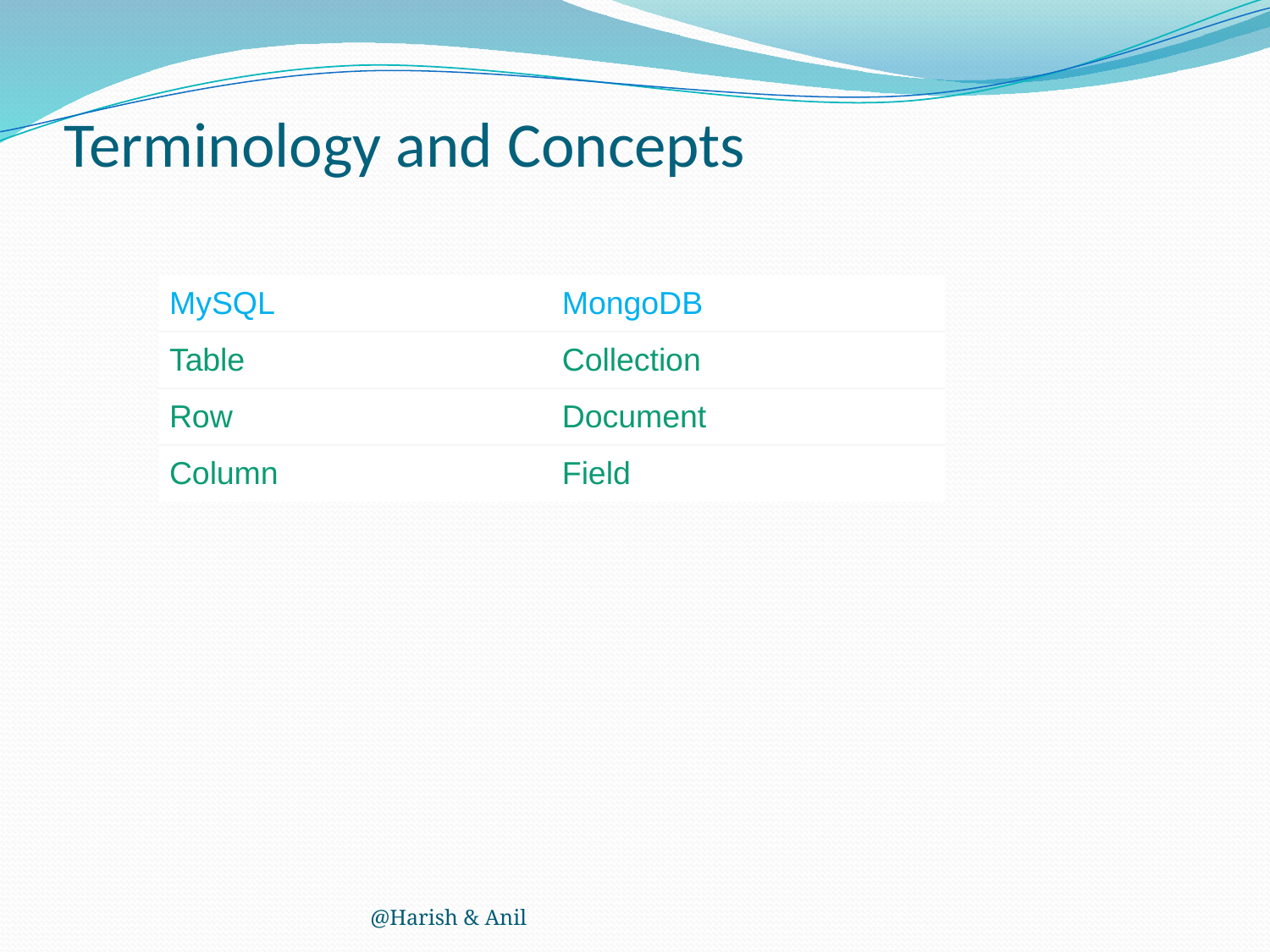

# Terminology and Concepts
| MySQL | MongoDB |
| --- | --- |
| Table | Collection |
| Row | Document |
| Column | Field |
@Harish & Anil